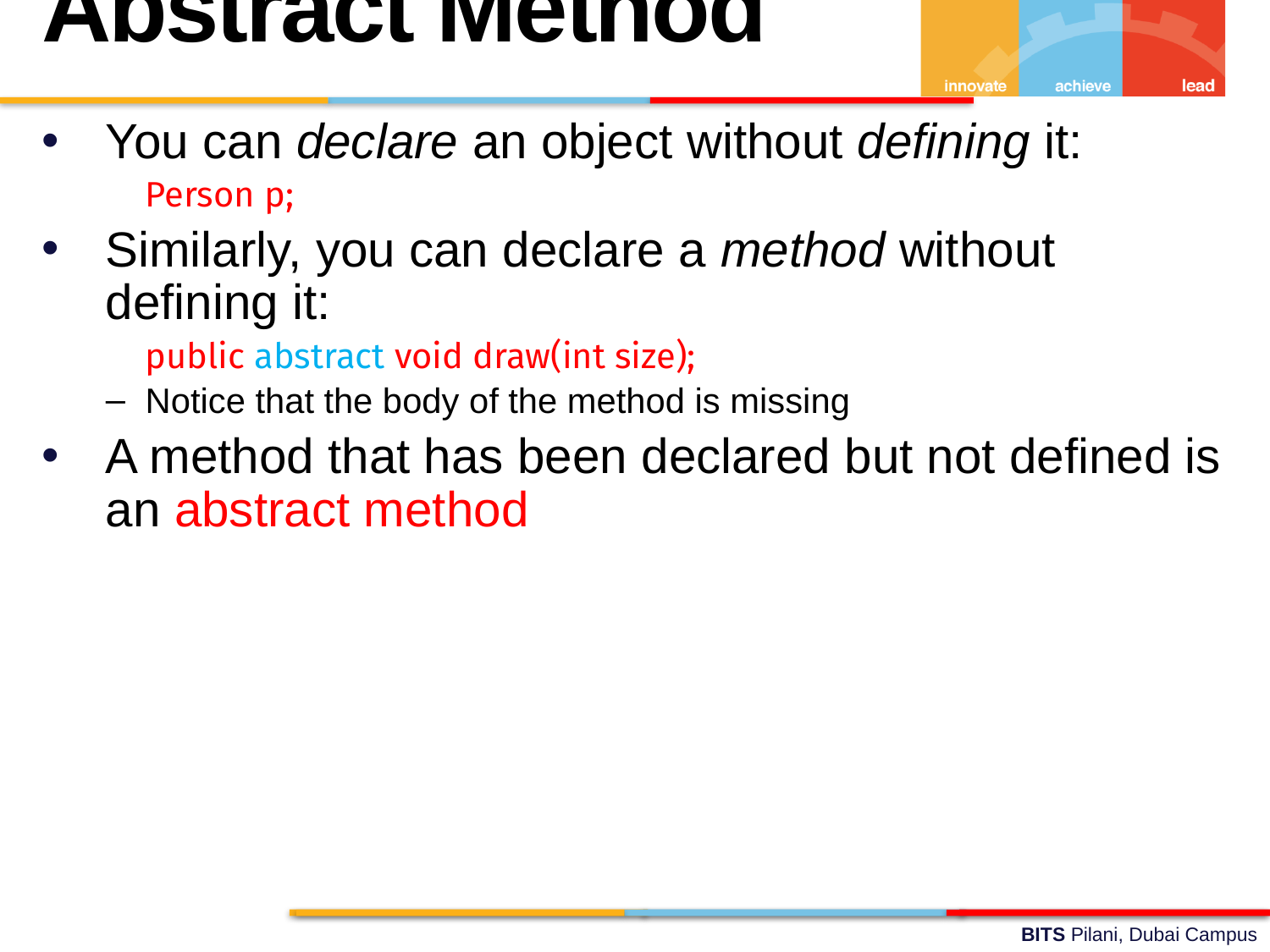

Abstract Method
You can declare an object without defining it:
Person p;
Similarly, you can declare a method without defining it:
public abstract void draw(int size);
Notice that the body of the method is missing
A method that has been declared but not defined is an abstract method